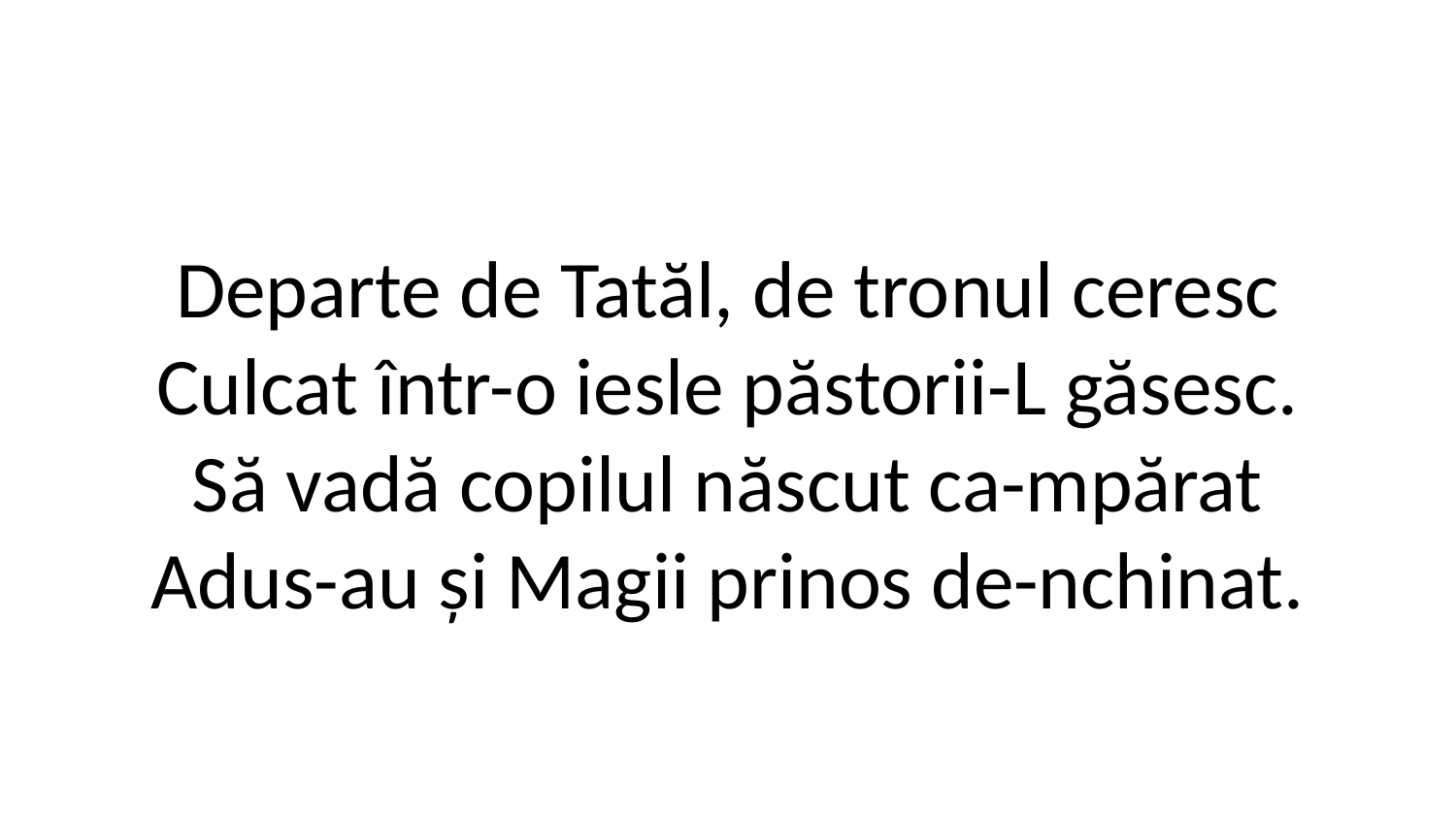

Departe de Tatăl, de tronul ceresc
Culcat într-o iesle păstorii-L găsesc.
Să vadă copilul născut ca-mpărat
Adus-au și Magii prinos de-nchinat.